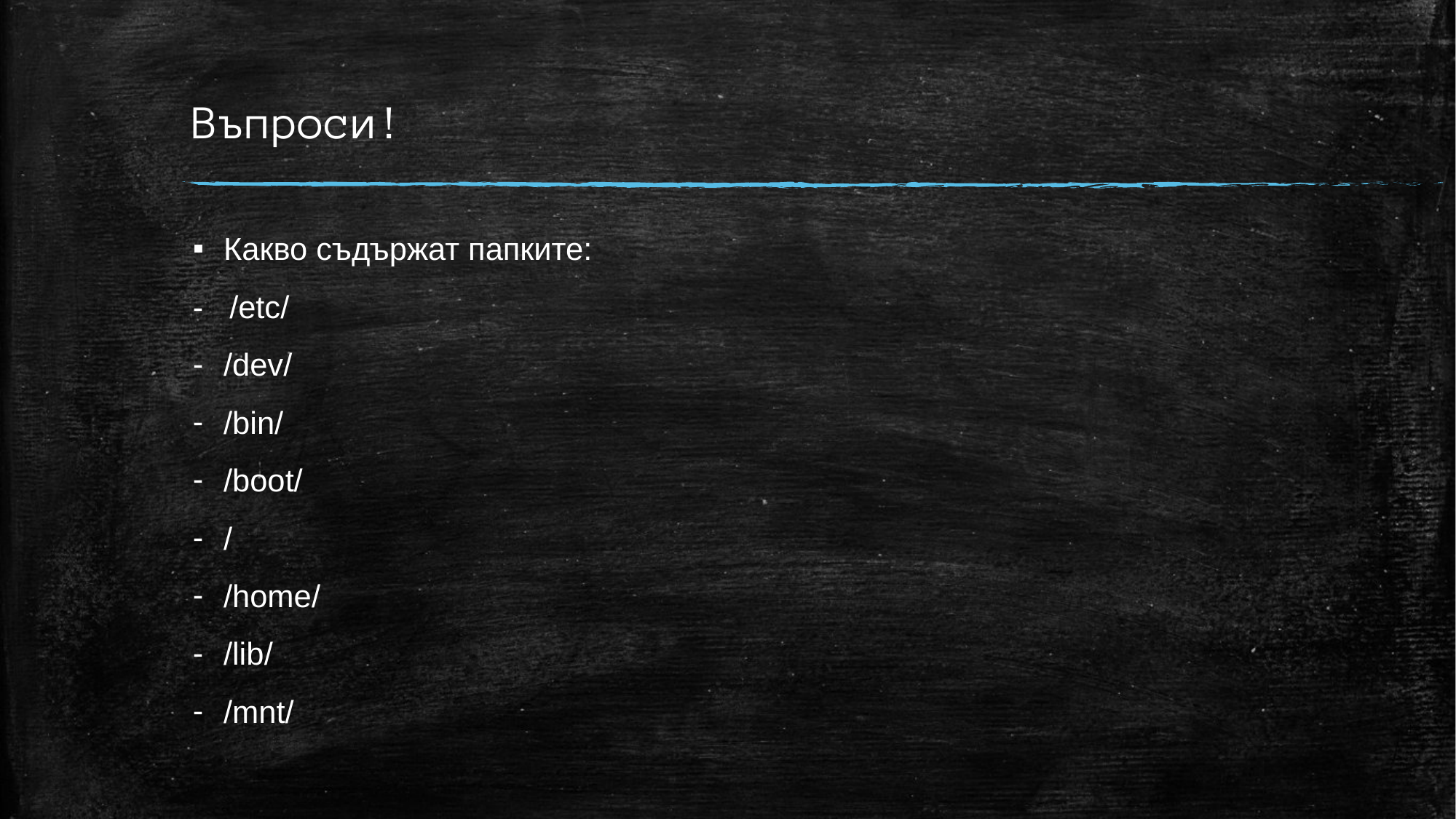

# Въпроси!
Какво съдържат папките:
-   /etc/
/dev/
/bin/
/boot/
/
/home/
/lib/
/mnt/